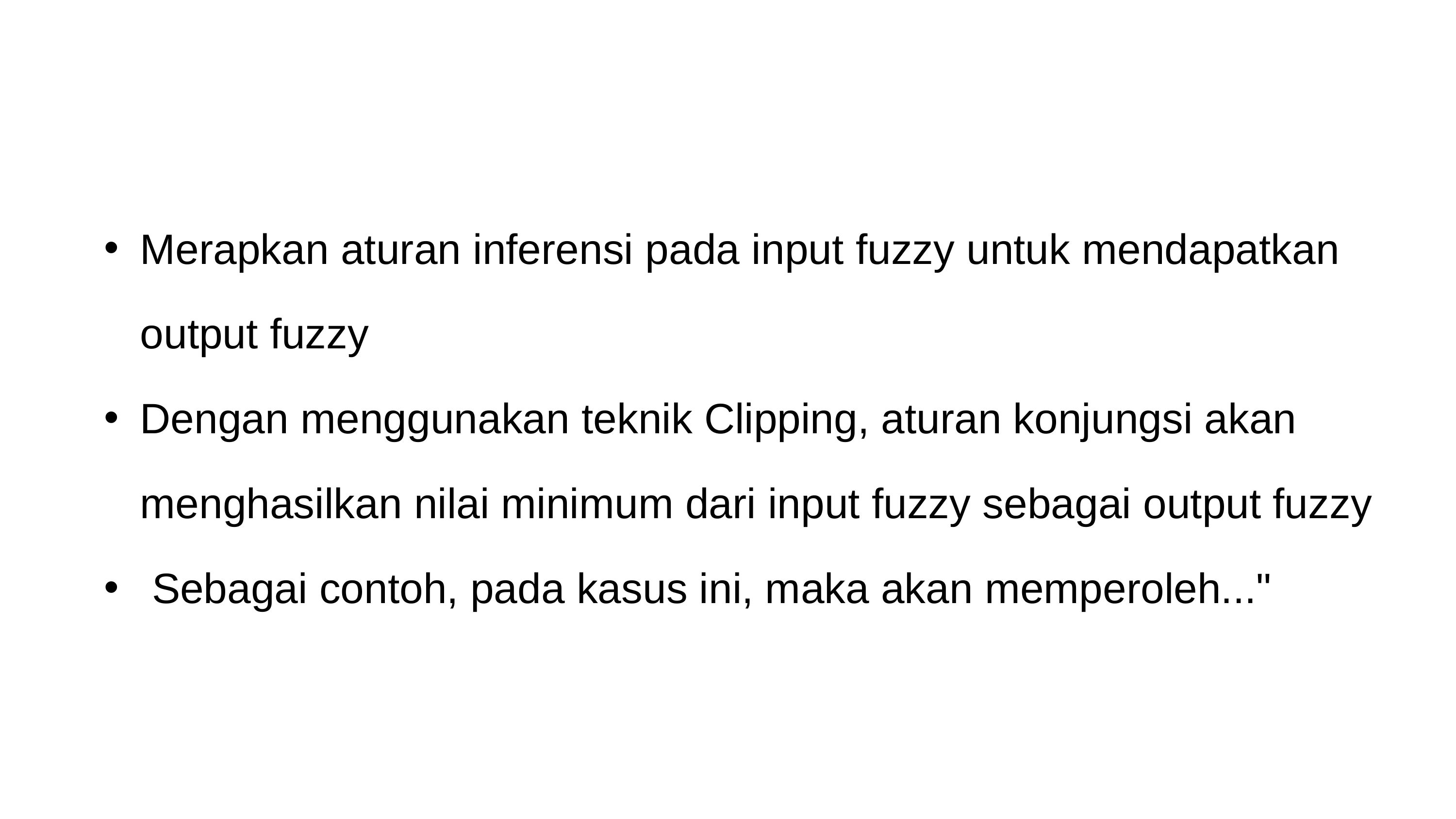

Merapkan aturan inferensi pada input fuzzy untuk mendapatkan output fuzzy
Dengan menggunakan teknik Clipping, aturan konjungsi akan menghasilkan nilai minimum dari input fuzzy sebagai output fuzzy
 Sebagai contoh, pada kasus ini, maka akan memperoleh..."